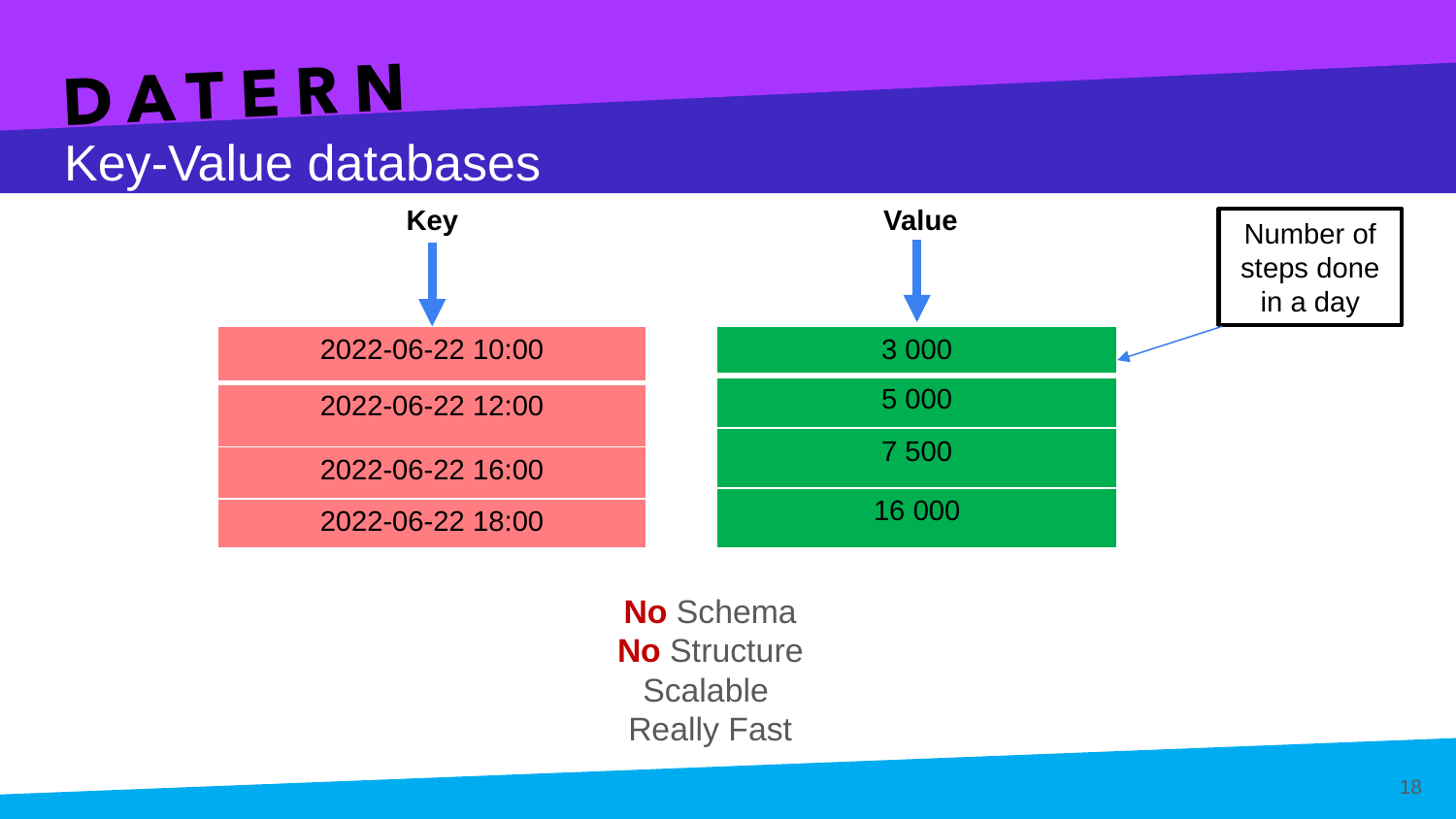

Key-Value databases
Key
Value
Number of steps done in a day
| 2022-06-22 10:00 |
| --- |
| 2022-06-22 12:00 |
| 2022-06-22 16:00 |
| 2022-06-22 18:00 |
| 3 000 |
| --- |
| 5 000 |
| 7 500 |
| 16 000 |
No Schema
No Structure
Scalable
Really Fast
18